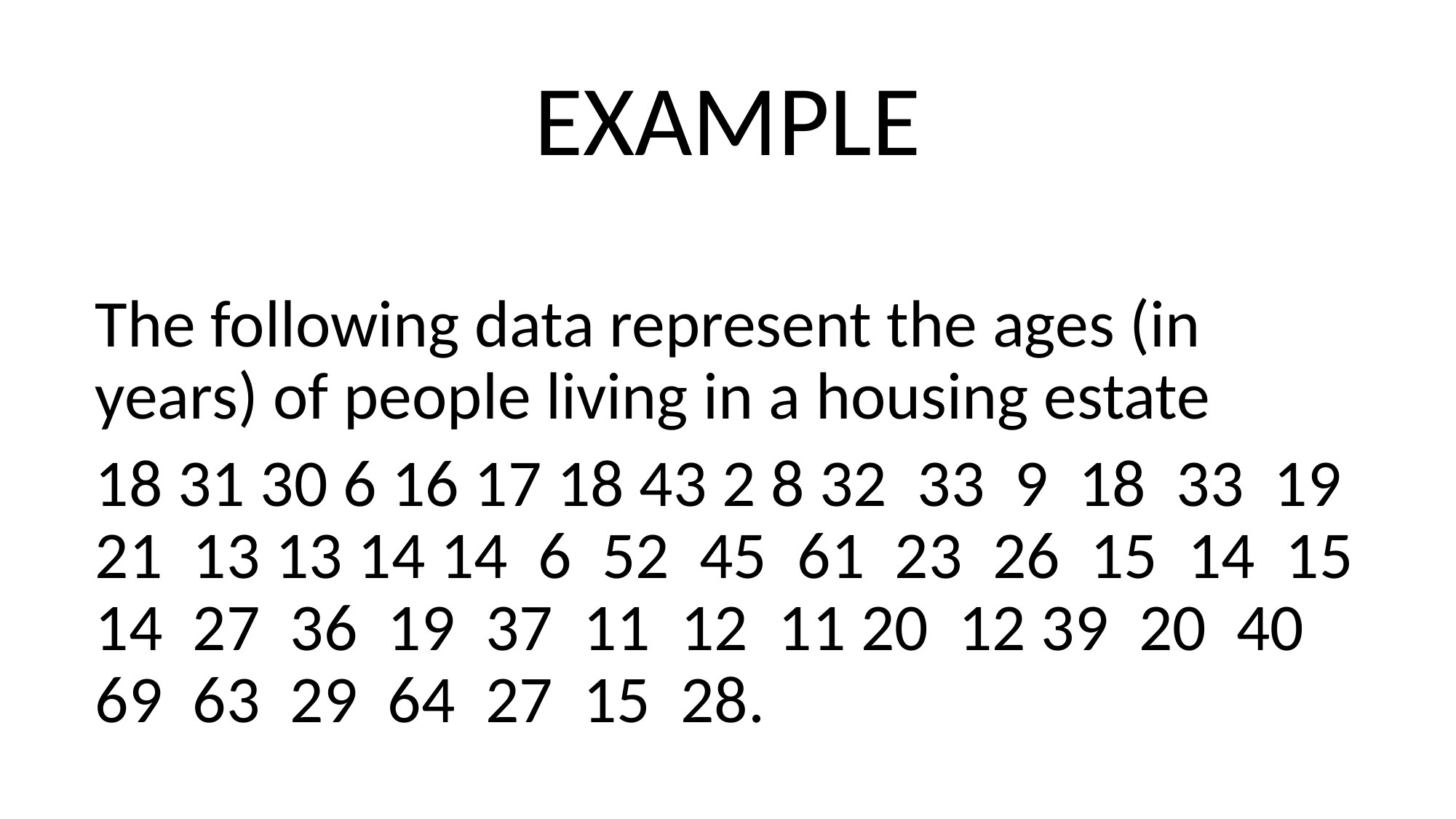

# EXAMPLE

The following data represent the ages (in years) of people living in a housing estate
18 31 30 6 16 17 18 43 2 8 32  33  9  18  33  19  21  13 13 14 14  6  52  45  61  23  26  15  14  15  14  27  36  19  37  11  12  11 20  12 39  20  40  69  63  29  64  27  15  28.